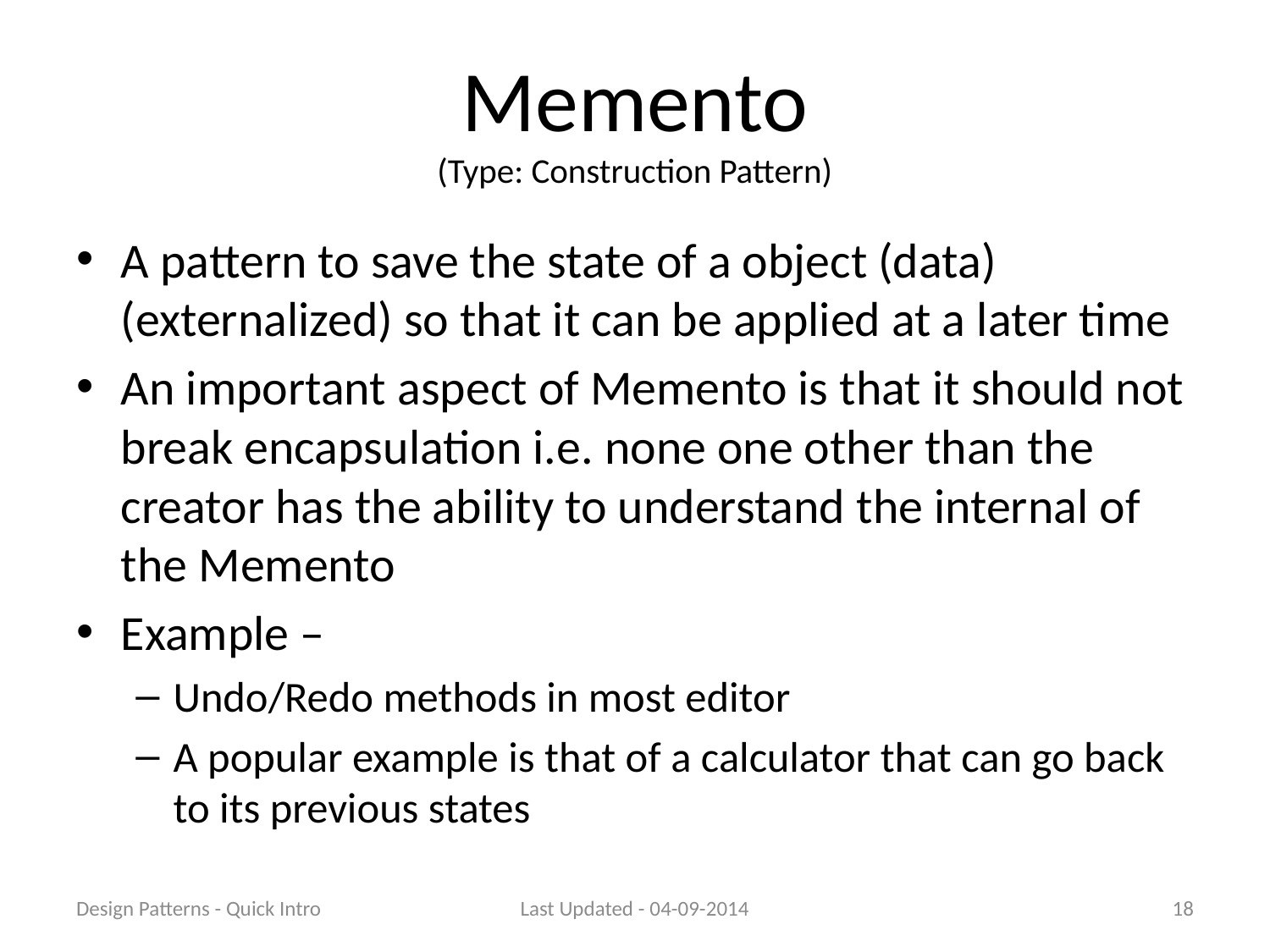

# Memento (Type: Construction Pattern)
A pattern to save the state of a object (data) (externalized) so that it can be applied at a later time
An important aspect of Memento is that it should not break encapsulation i.e. none one other than the creator has the ability to understand the internal of the Memento
Example –
Undo/Redo methods in most editor
A popular example is that of a calculator that can go back to its previous states
Design Patterns - Quick Intro
Last Updated - 04-09-2014
18